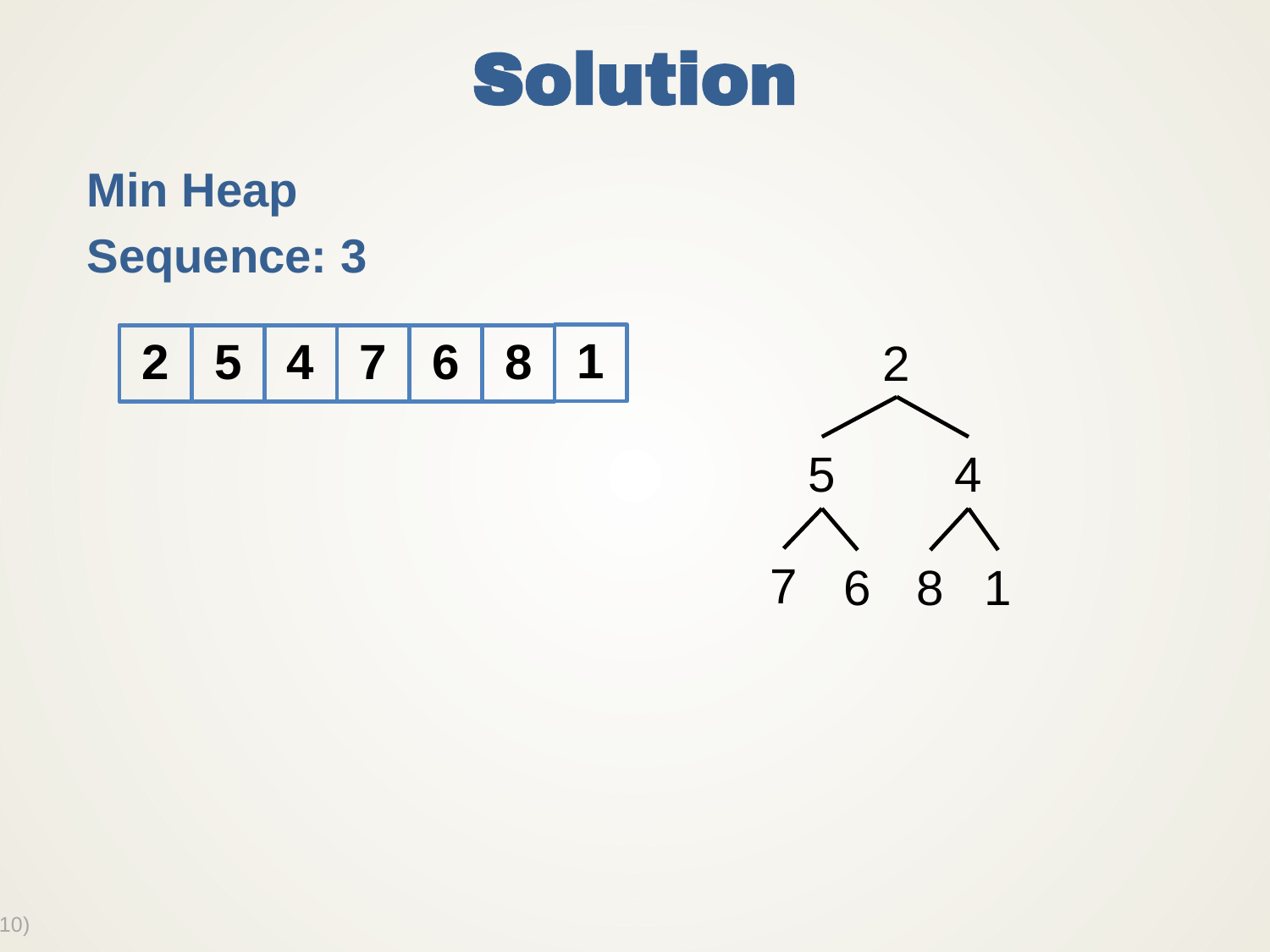

# Solution
Min Heap
Sequence: 3
1
2
5
4
7
6
8
2
5
4
7
6
8
1